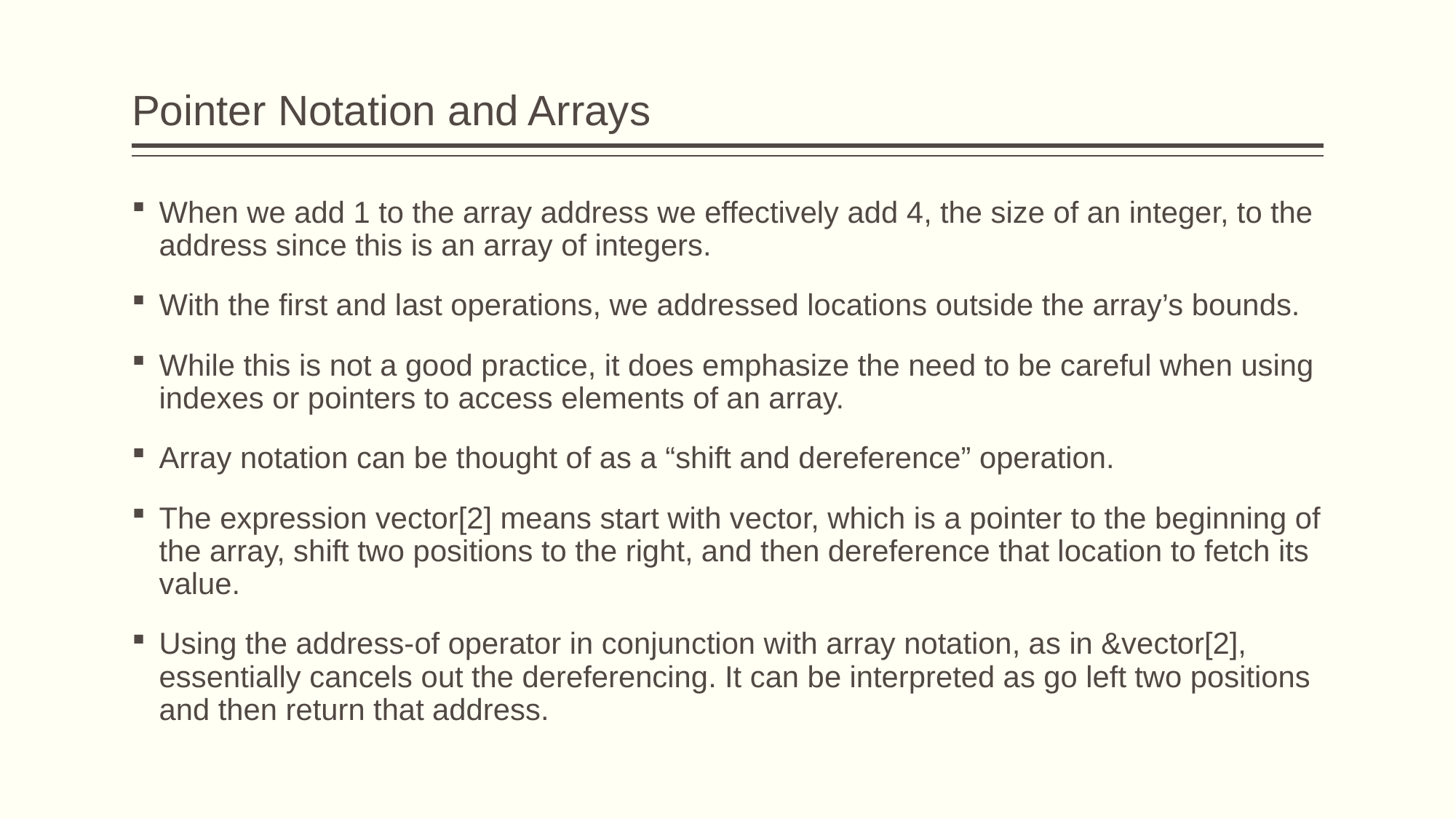

# Pointer Notation and Arrays
When we add 1 to the array address we effectively add 4, the size of an integer, to the address since this is an array of integers.
With the first and last operations, we addressed locations outside the array’s bounds.
While this is not a good practice, it does emphasize the need to be careful when using indexes or pointers to access elements of an array.
Array notation can be thought of as a “shift and dereference” operation.
The expression vector[2] means start with vector, which is a pointer to the beginning of the array, shift two positions to the right, and then dereference that location to fetch its value.
Using the address-of operator in conjunction with array notation, as in &vector[2], essentially cancels out the dereferencing. It can be interpreted as go left two positions and then return that address.